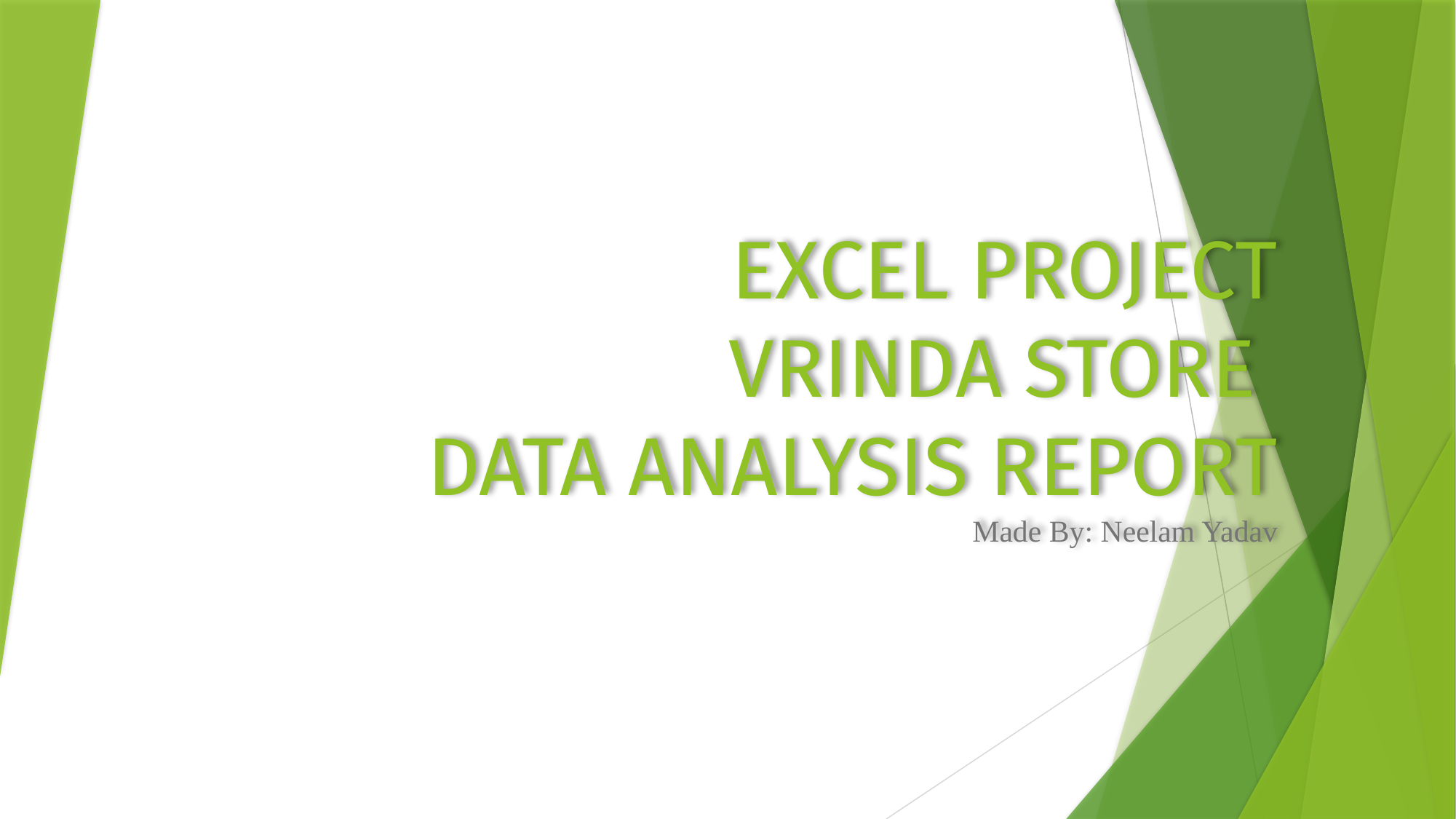

# EXCEL PROJECT VRINDA STORE DATA ANALYSIS REPORT Made By: Neelam Yadav